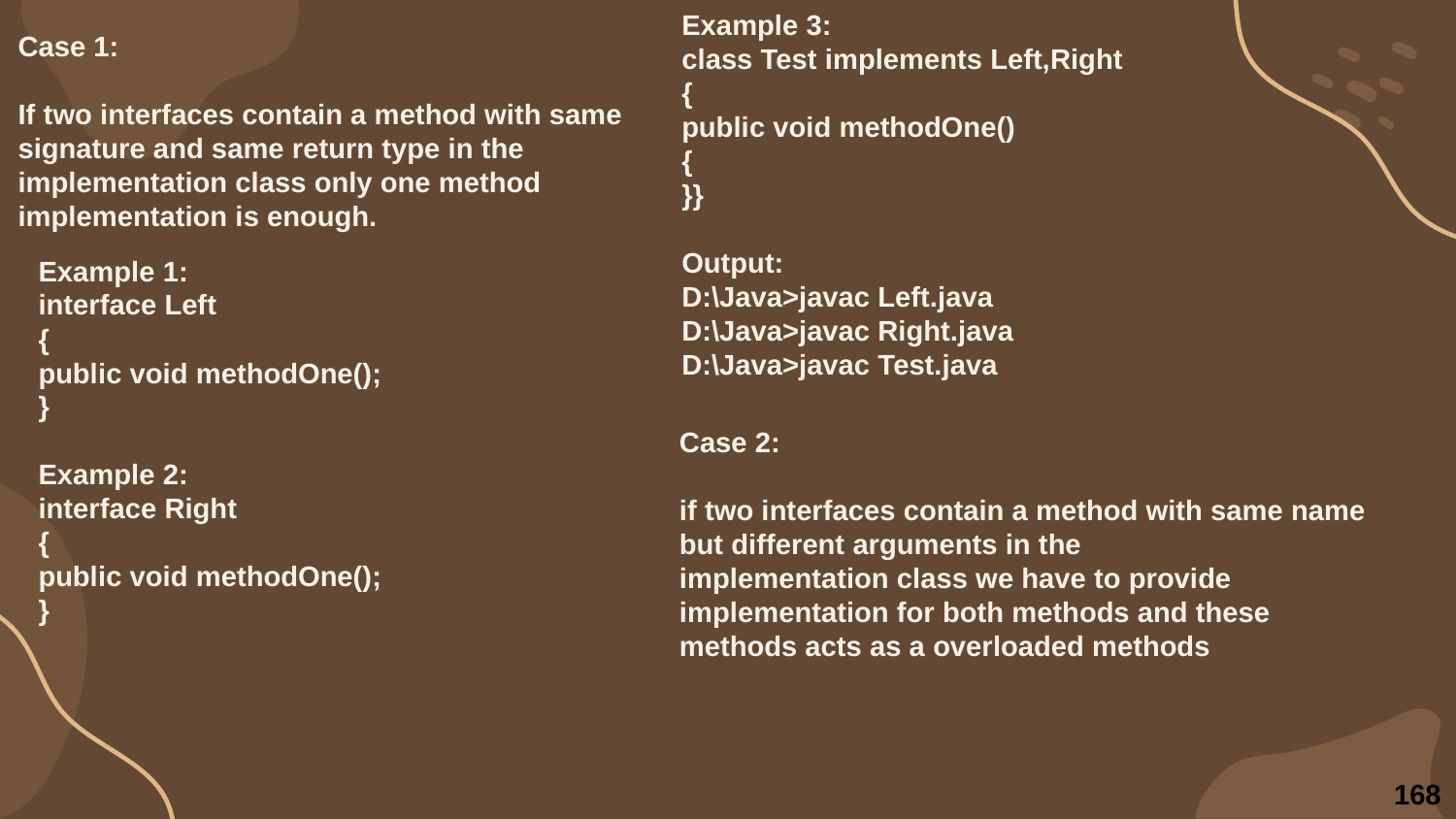

Example 3:
class Test implements Left,Right
{
public void methodOne()
{
}}

Output:
D:\Java>javac Left.java
D:\Java>javac Right.java
D:\Java>javac Test.java
Case 1:

If two interfaces contain a method with same signature and same return type in the
implementation class only one method implementation is enough.
Example 1:
interface Left
{
public void methodOne();
}

Example 2:
interface Right
{
public void methodOne();
}
Case 2:

if two interfaces contain a method with same name but different arguments in the
implementation class we have to provide implementation for both methods and these
methods acts as a overloaded methods
168